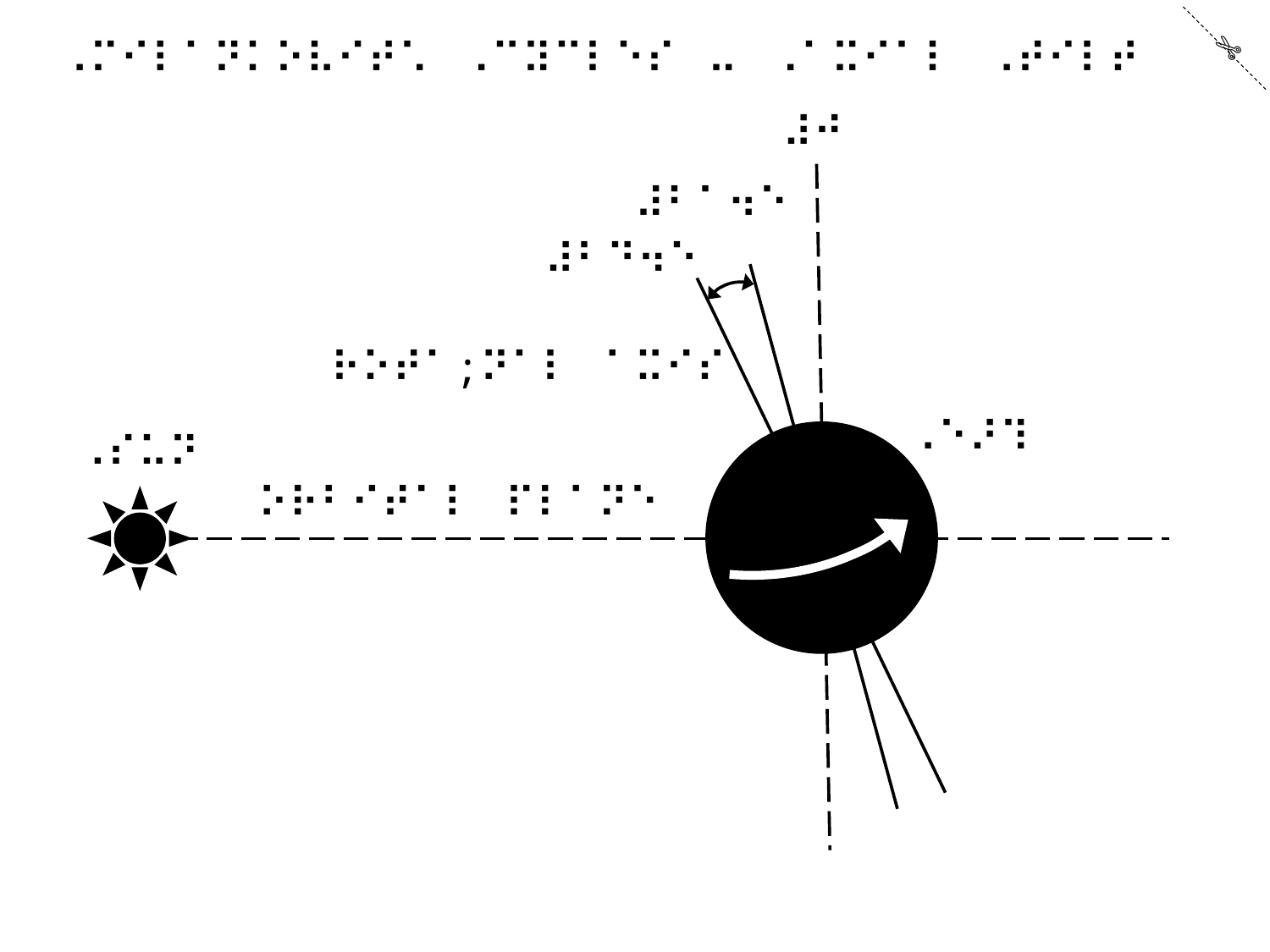

⠀
✄
⠠⠍⠊⠇⠁⠝⠅⠕⠧⠊⠞⠡⠀⠠⠉⠽⠉⠇⠑⠎⠀⠤⠀⠠⠁⠭⠊⠁⠇⠀⠠⠞⠊⠇⠞
⠼⠚

⠼⠃⠁⠲⠑
⠼⠃⠙⠲⠑

⠗⠕⠞⠁;⠝⠁⠇⠀⠁⠭⠊⠎
⠠⠑⠜⠹
⠠⠎⠥⠝

⠕⠗⠃⠊⠞⠁⠇⠀⠏⠇⠁⠝⠑